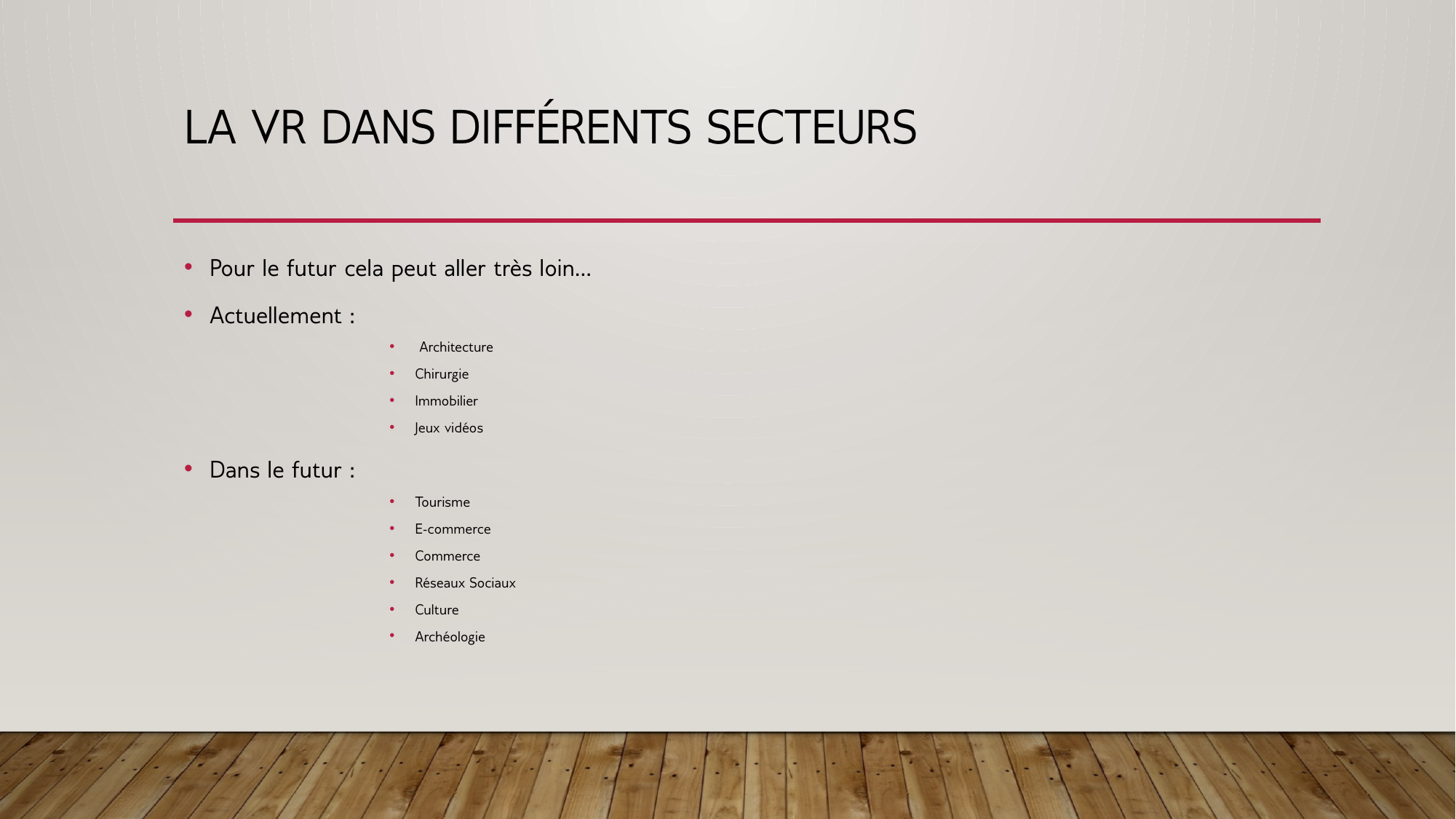

# La Vr Dans différents secteurs
Pour le futur cela peut aller très loin…
Actuellement :
 Architecture
Chirurgie
Immobilier
Jeux vidéos
Dans le futur :
Tourisme
E-commerce
Commerce
Réseaux Sociaux
Culture
Archéologie